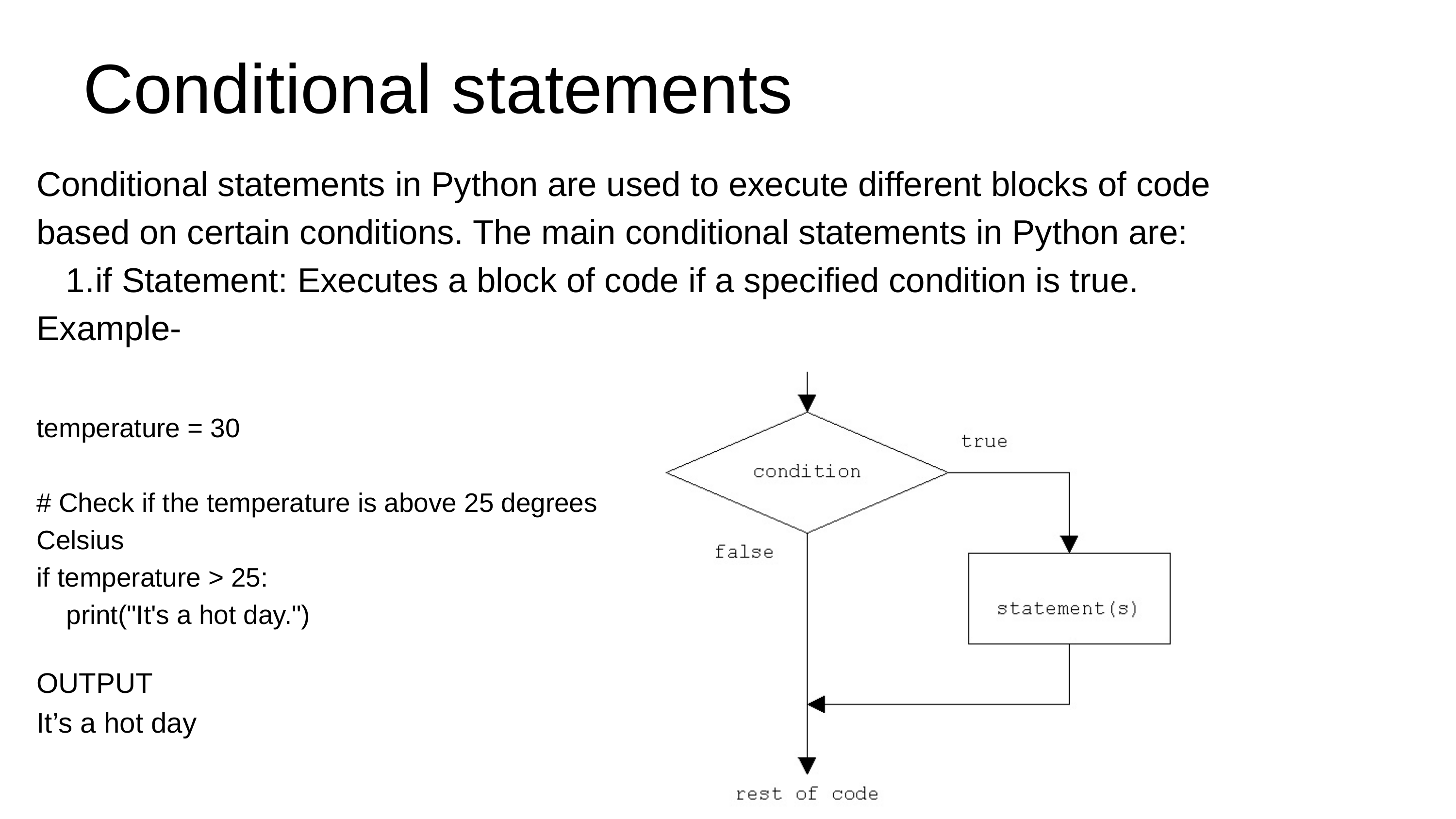

Conditional statements
Conditional statements in Python are used to execute different blocks of code based on certain conditions. The main conditional statements in Python are:
if Statement: Executes a block of code if a specified condition is true.
Example-

temperature = 30

# Check if the temperature is above 25 degrees Celsius
if temperature > 25:
    print("It's a hot day.")
OUTPUT
It’s a hot day